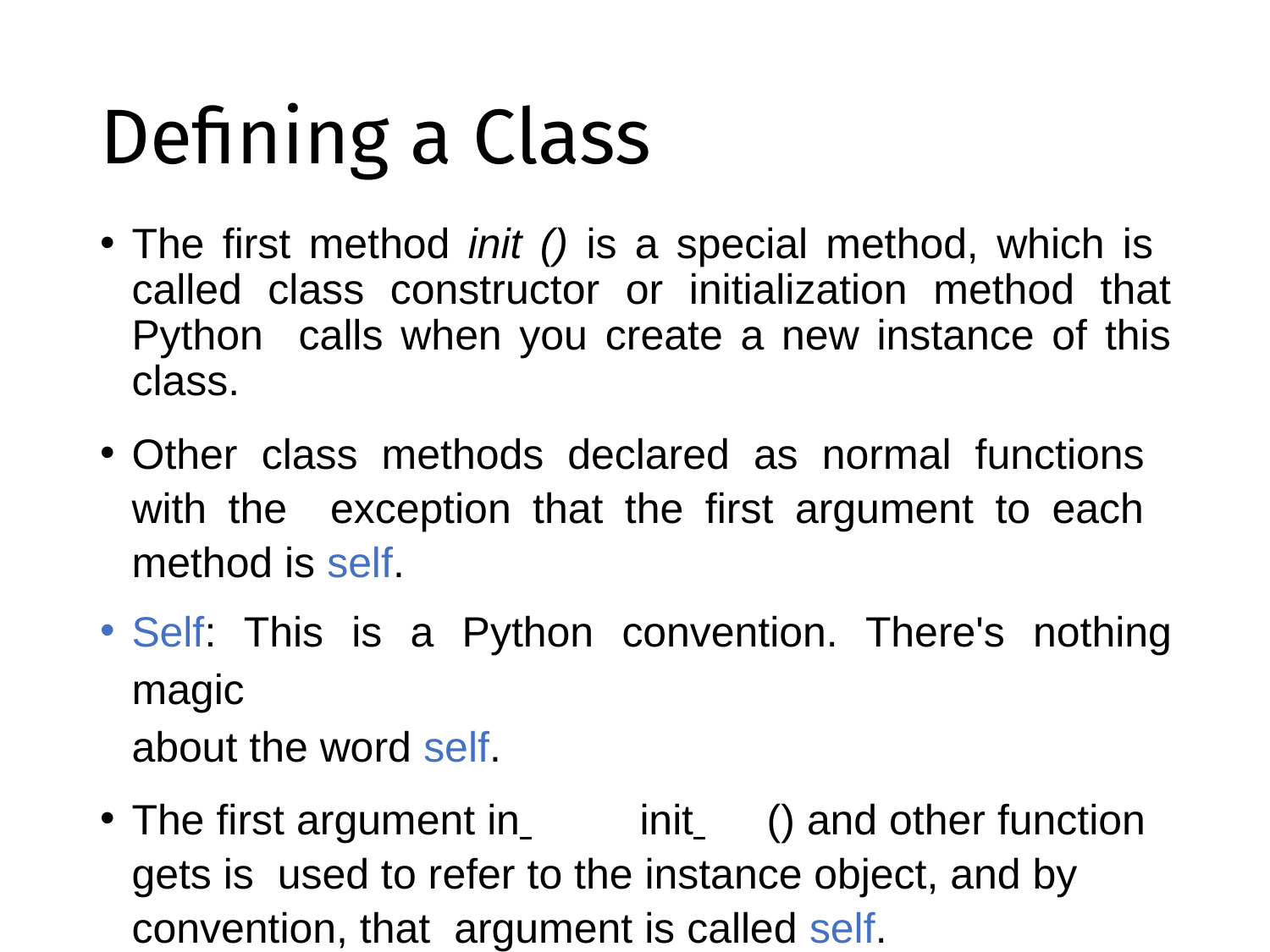

# Defining a Class
The first method init () is a special method, which is  called class constructor or initialization method that Python  calls when you create a new instance of this class.
Other class methods declared as normal functions with the  exception that the first argument to each method is self.
Self: This is a Python convention. There's nothing magic
about the word self.
The first argument in 	init 	() and other function gets is  used to refer to the instance object, and by convention, that  argument is called self.